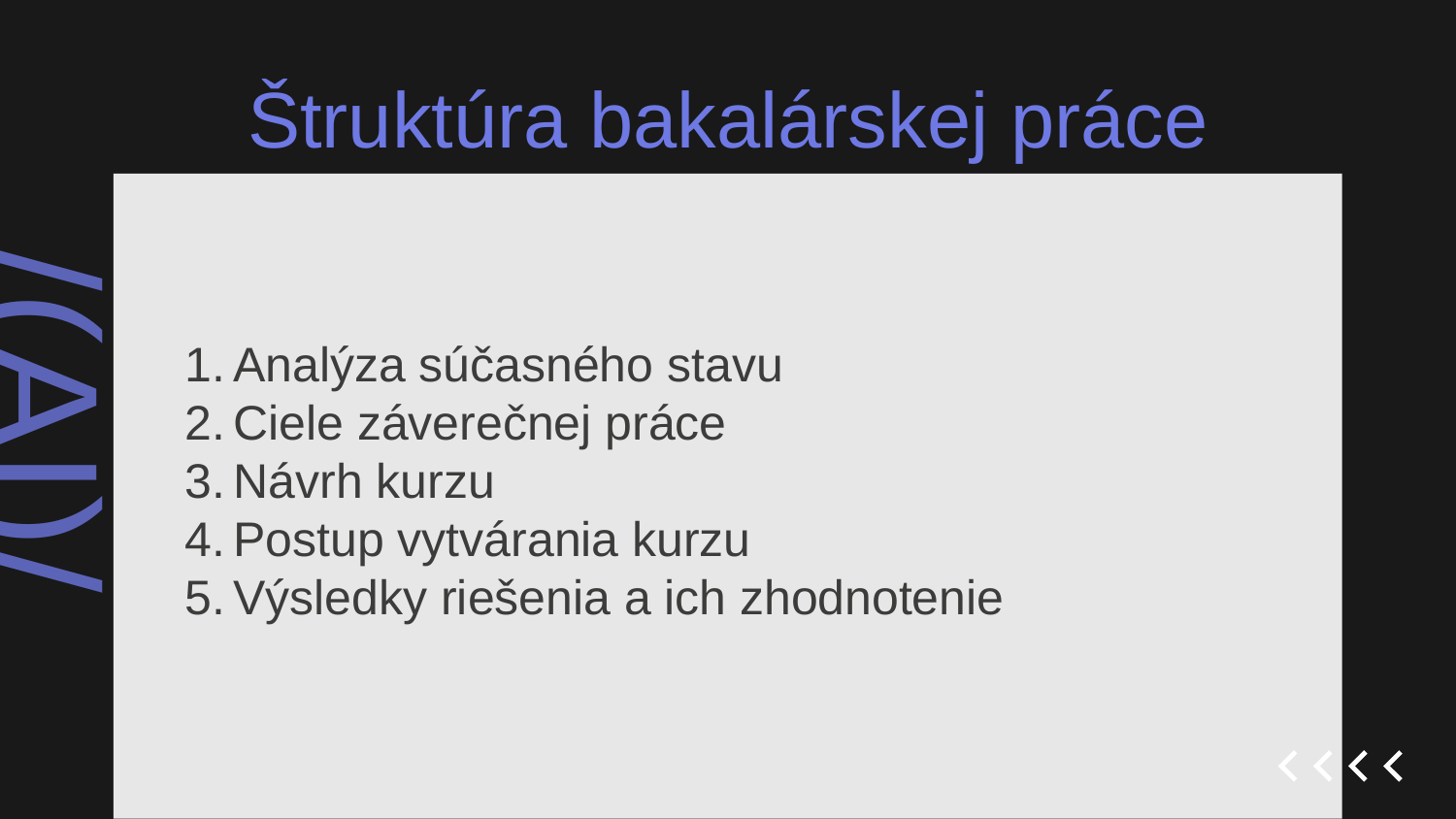

# Štruktúra bakalárskej práce
Analýza súčasného stavu
Ciele záverečnej práce
Návrh kurzu
Postup vytvárania kurzu
Výsledky riešenia a ich zhodnotenie